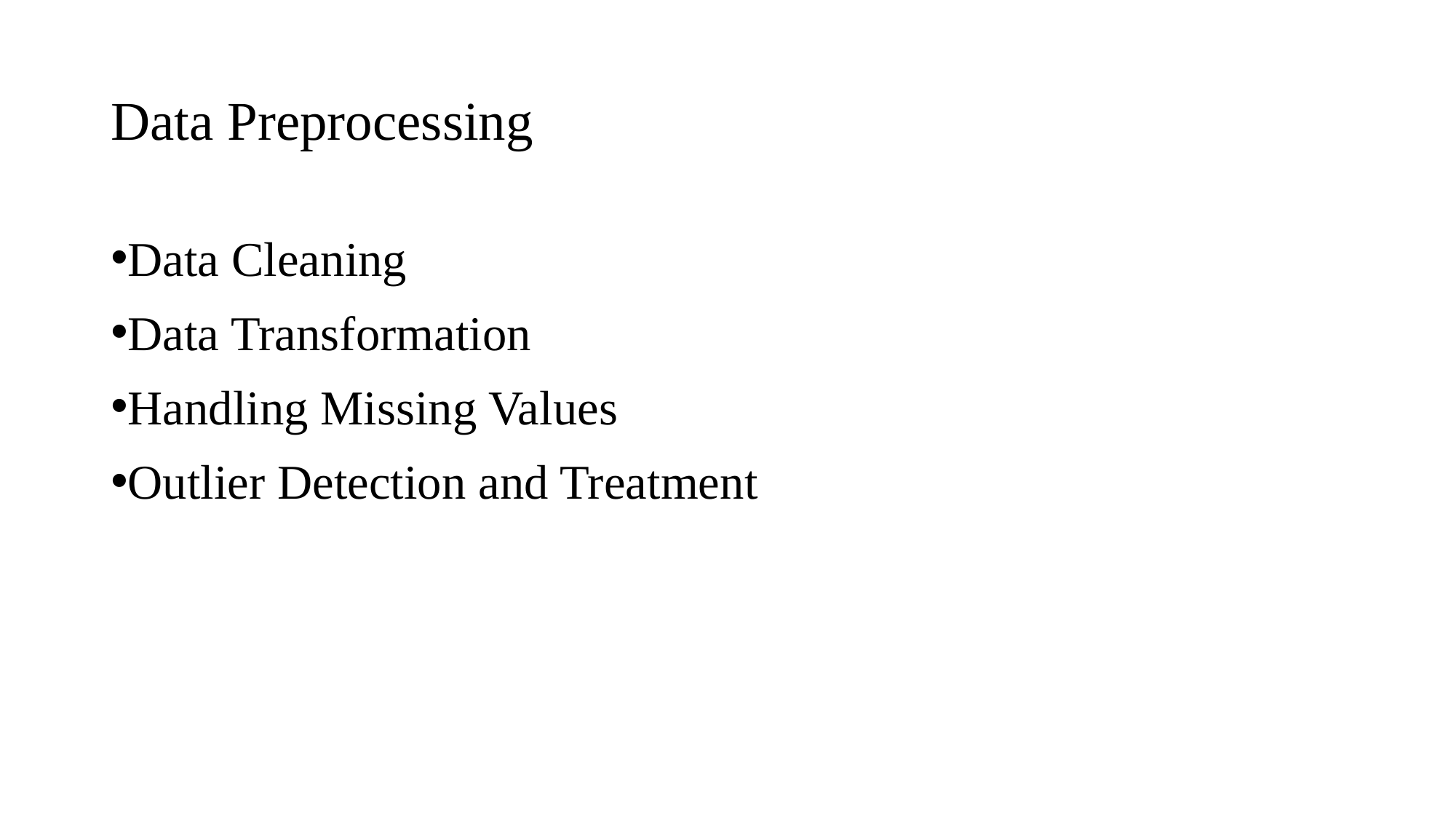

# Data Preprocessing
Data Cleaning
Data Transformation
Handling Missing Values
Outlier Detection and Treatment